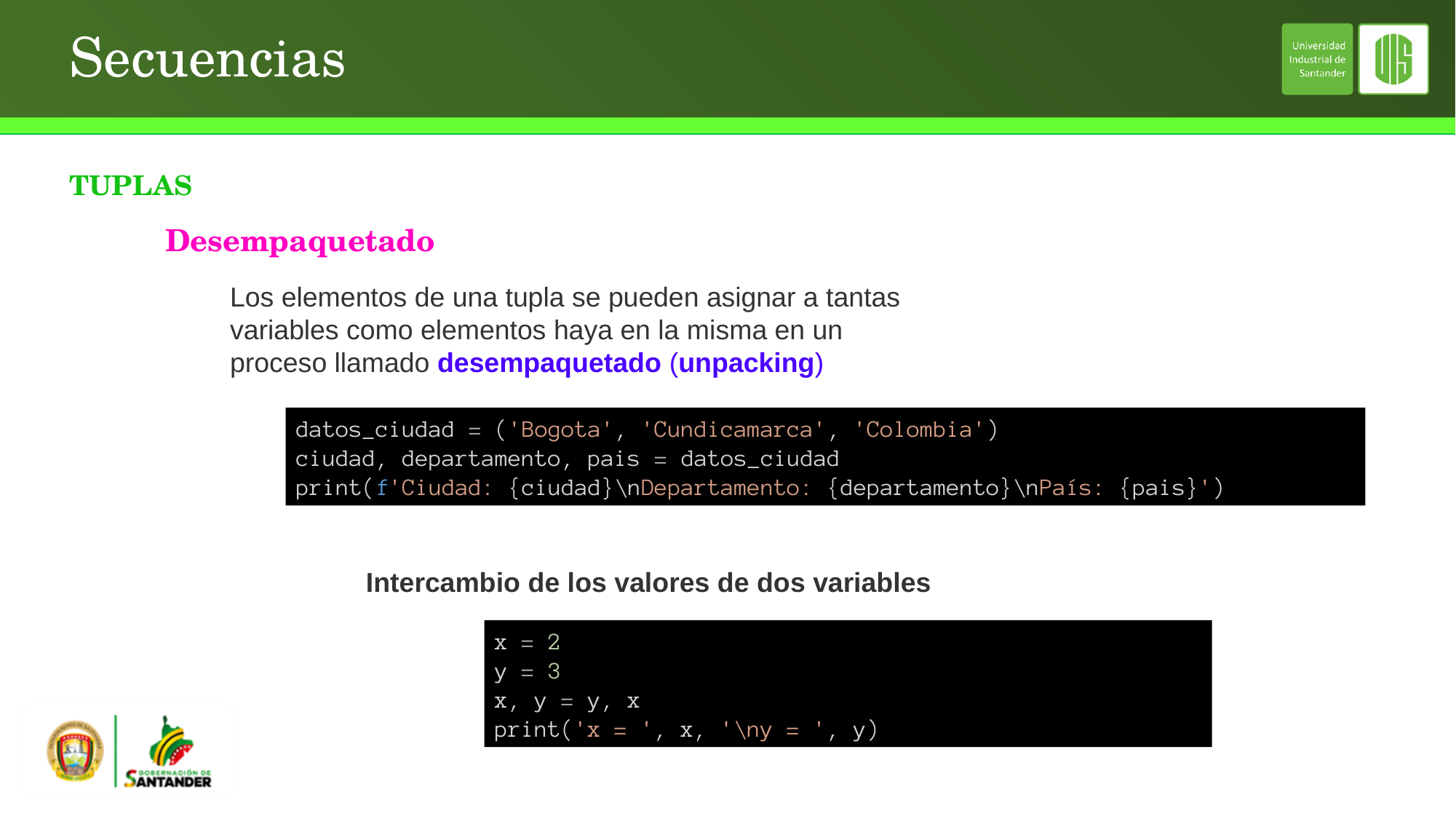

# Secuencias
TUPLAS
Desempaquetado
Los elementos de una tupla se pueden asignar a tantas variables como elementos haya en la misma en un proceso llamado desempaquetado (unpacking)
datos_ciudad = ('Bogota', 'Cundicamarca', 'Colombia')
ciudad, departamento, pais = datos_ciudad
print(f'Ciudad: {ciudad}\nDepartamento: {departamento}\nPaís: {pais}')
Intercambio de los valores de dos variables
x = 2
y = 3
x, y = y, x
print('x = ', x, '\ny = ', y)